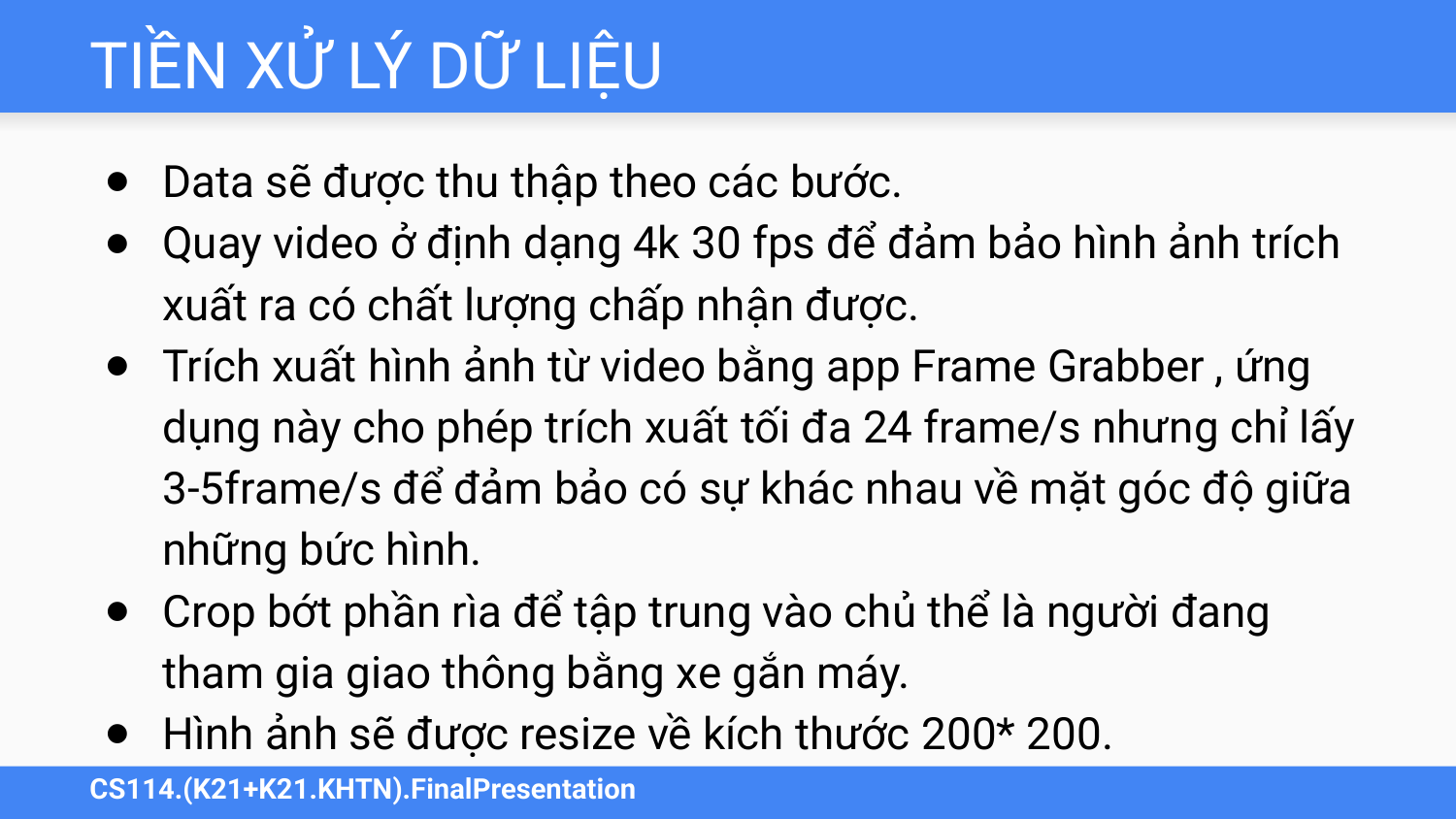

# TIỀN XỬ LÝ DỮ LIỆU
Data sẽ được thu thập theo các bước.
Quay video ở định dạng 4k 30 fps để đảm bảo hình ảnh trích xuất ra có chất lượng chấp nhận được.
Trích xuất hình ảnh từ video bằng app Frame Grabber , ứng dụng này cho phép trích xuất tối đa 24 frame/s nhưng chỉ lấy 3-5frame/s để đảm bảo có sự khác nhau về mặt góc độ giữa những bức hình.
Crop bớt phần rìa để tập trung vào chủ thể là người đang tham gia giao thông bằng xe gắn máy.
Hình ảnh sẽ được resize về kích thước 200* 200.